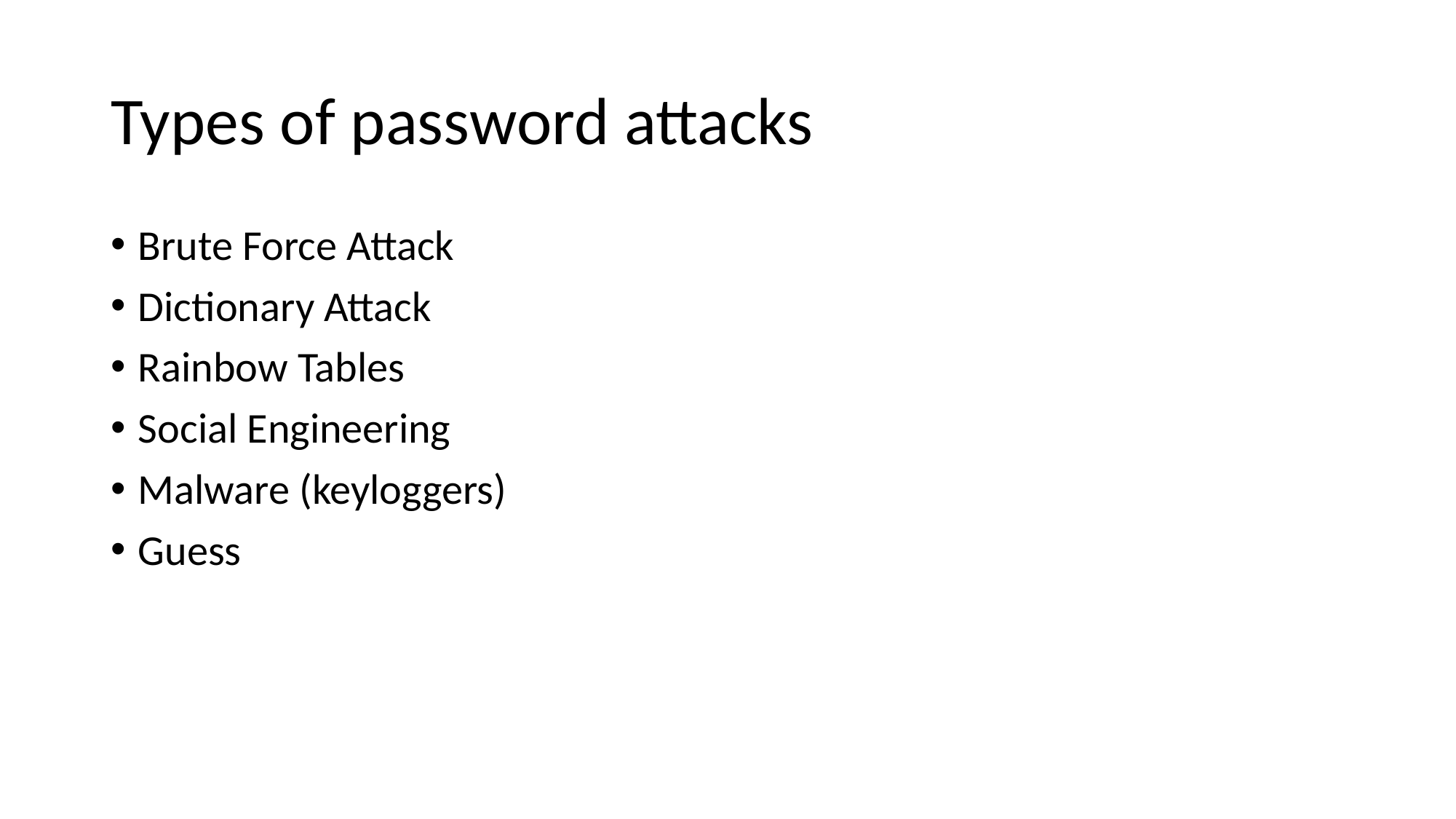

# Types of password attacks
Brute Force Attack
Dictionary Attack
Rainbow Tables
Social Engineering
Malware (keyloggers)
Guess